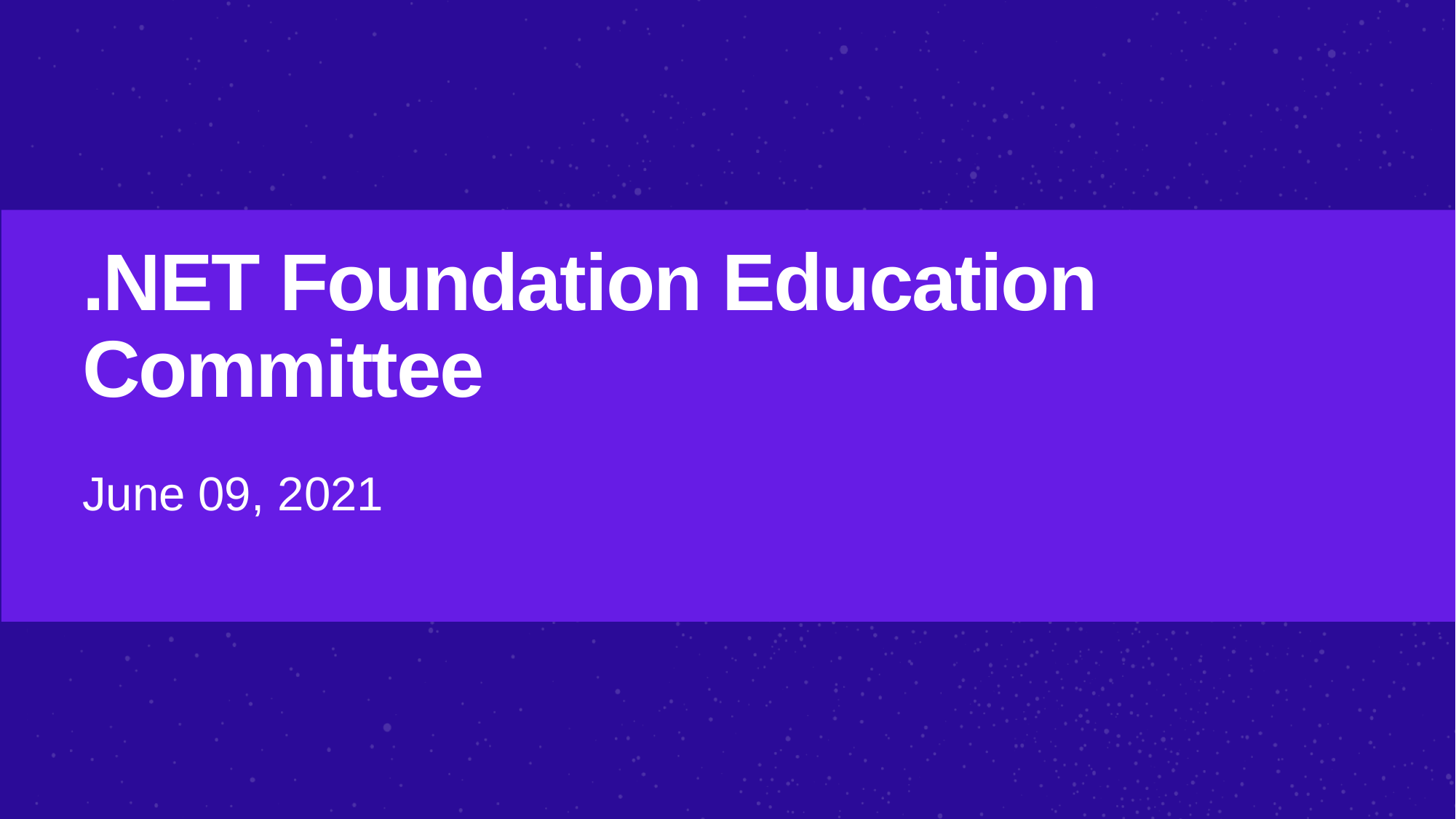

# .NET Foundation Education Committee
June 09, 2021